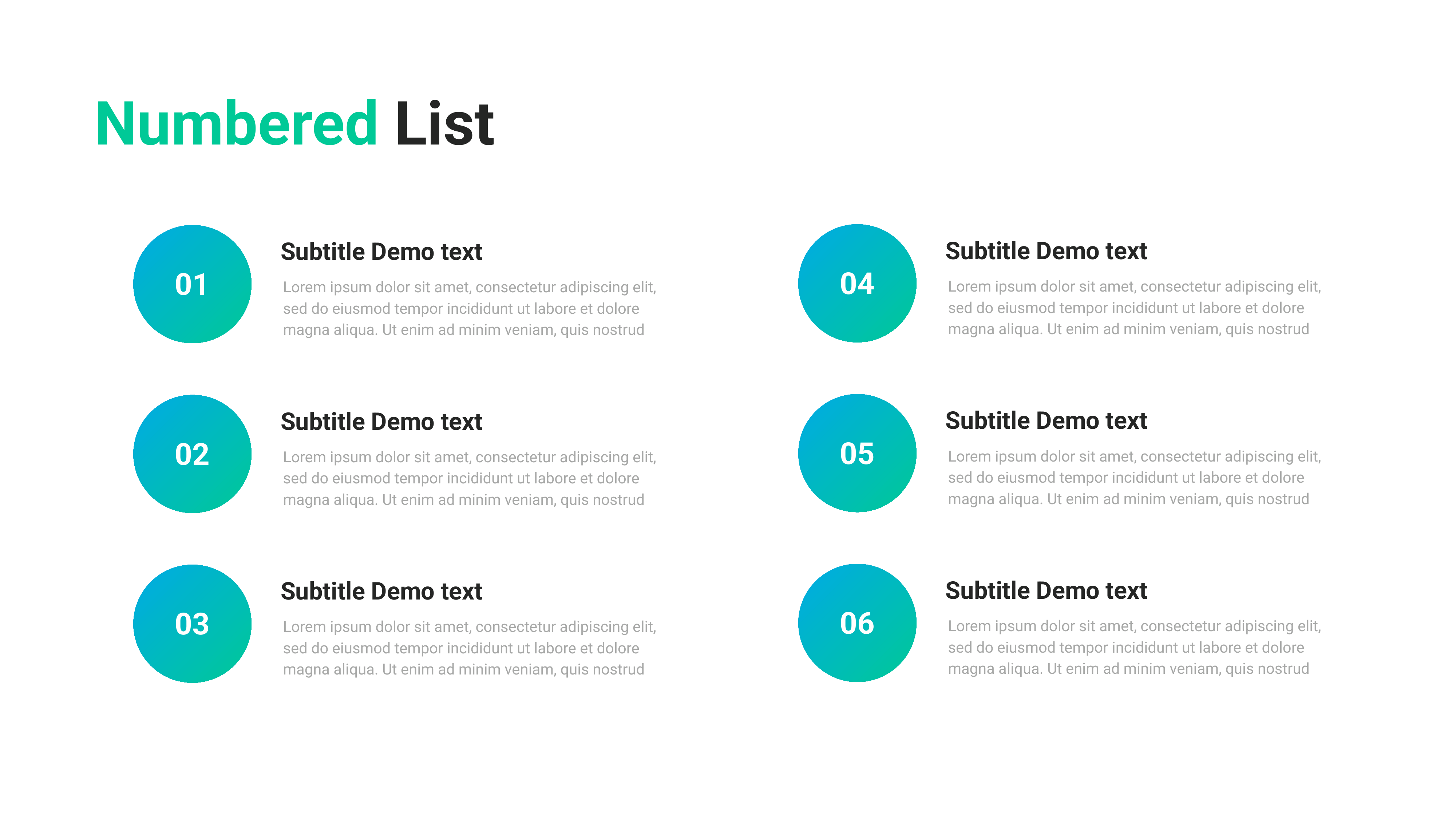

Numbered List

Subtitle Demo text
04
Lorem ipsum dolor sit amet, consectetur adipiscing elit, sed do eiusmod tempor incididunt ut labore et dolore magna aliqua. Ut enim ad minim veniam, quis nostrud

Subtitle Demo text
01
Lorem ipsum dolor sit amet, consectetur adipiscing elit, sed do eiusmod tempor incididunt ut labore et dolore magna aliqua. Ut enim ad minim veniam, quis nostrud

Subtitle Demo text
05
Lorem ipsum dolor sit amet, consectetur adipiscing elit, sed do eiusmod tempor incididunt ut labore et dolore magna aliqua. Ut enim ad minim veniam, quis nostrud

Subtitle Demo text
02
Lorem ipsum dolor sit amet, consectetur adipiscing elit, sed do eiusmod tempor incididunt ut labore et dolore magna aliqua. Ut enim ad minim veniam, quis nostrud

Subtitle Demo text
06
Lorem ipsum dolor sit amet, consectetur adipiscing elit, sed do eiusmod tempor incididunt ut labore et dolore magna aliqua. Ut enim ad minim veniam, quis nostrud

Subtitle Demo text
03
Lorem ipsum dolor sit amet, consectetur adipiscing elit, sed do eiusmod tempor incididunt ut labore et dolore magna aliqua. Ut enim ad minim veniam, quis nostrud